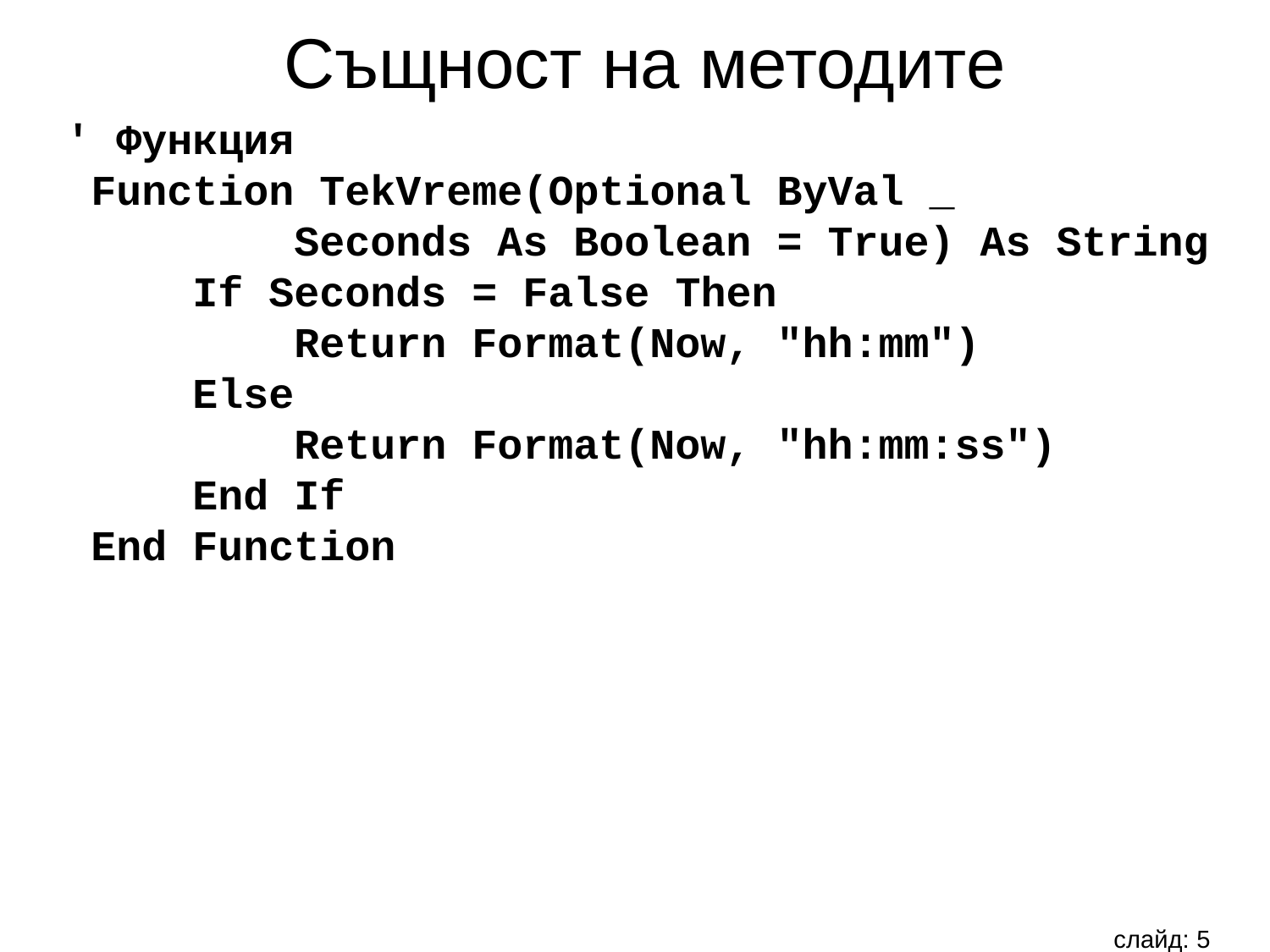

Същност на методите
' Функция
 Function TekVreme(Optional ByVal _
	    Seconds As Boolean = True) As String
     If Seconds = False Then
         Return Format(Now, "hh:mm")
     Else
         Return Format(Now, "hh:mm:ss")
     End If
 End Function